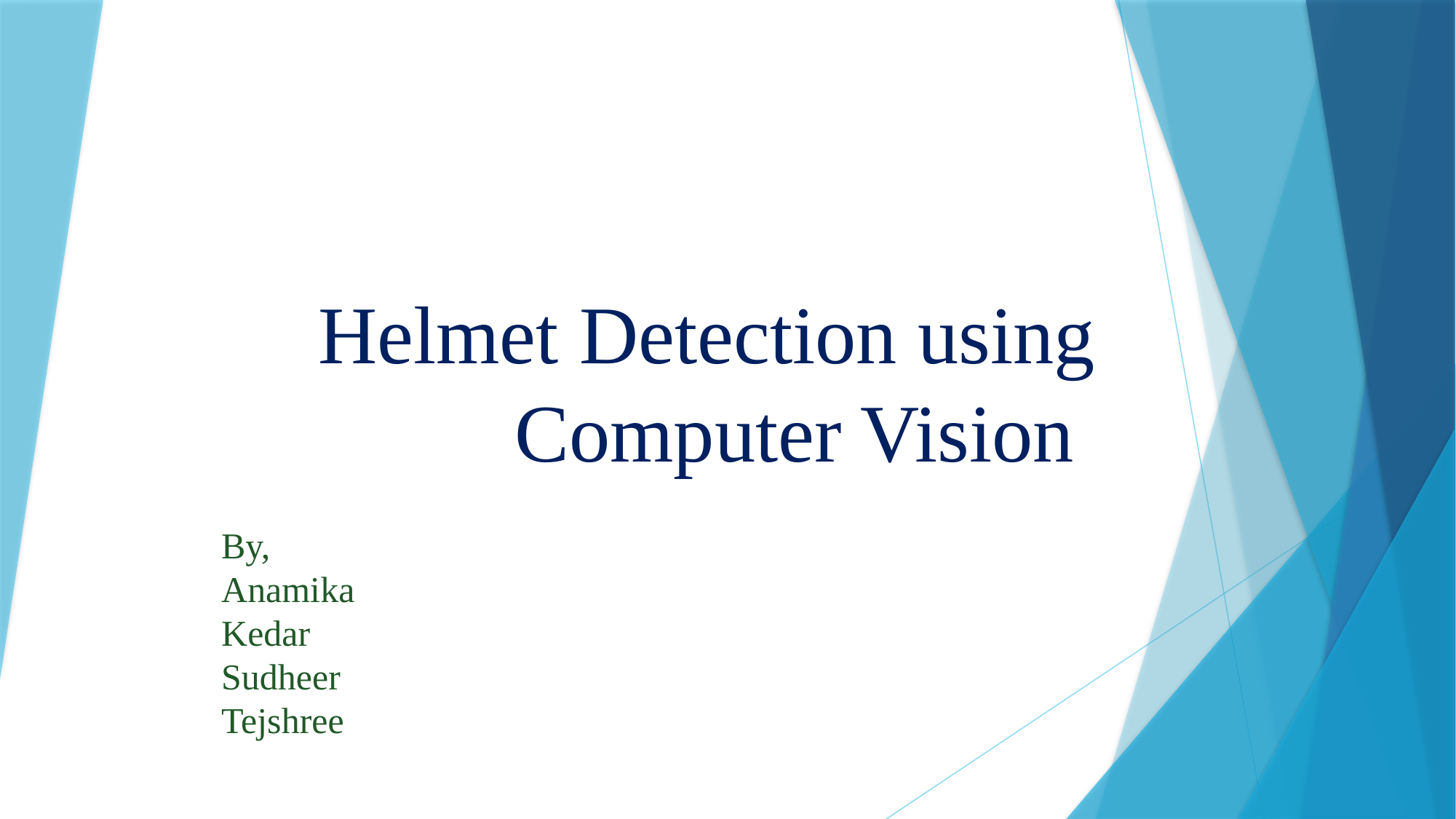

# Helmet Detection using Computer Vision

By,
Anamika
Kedar
Sudheer
Tejshree